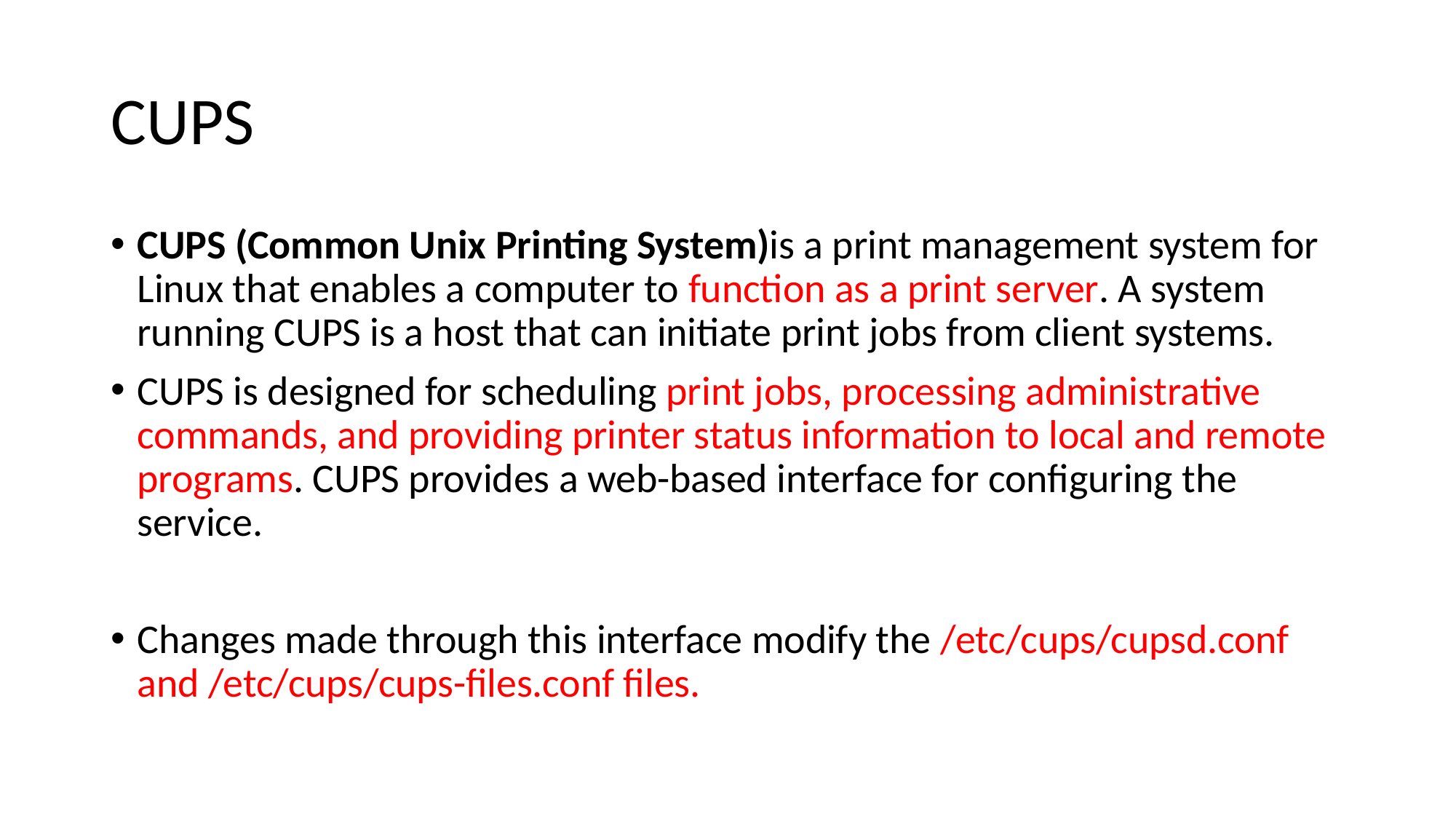

# CUPS
CUPS (Common Unix Printing System)is a print management system for Linux that enables a computer to function as a print server. A system running CUPS is a host that can initiate print jobs from client systems.
CUPS is designed for scheduling print jobs, processing administrative commands, and providing printer status information to local and remote programs. CUPS provides a web-based interface for configuring the service.

Changes made through this interface modify the /etc/cups/cupsd.conf and /etc/cups/cups-files.conf files.